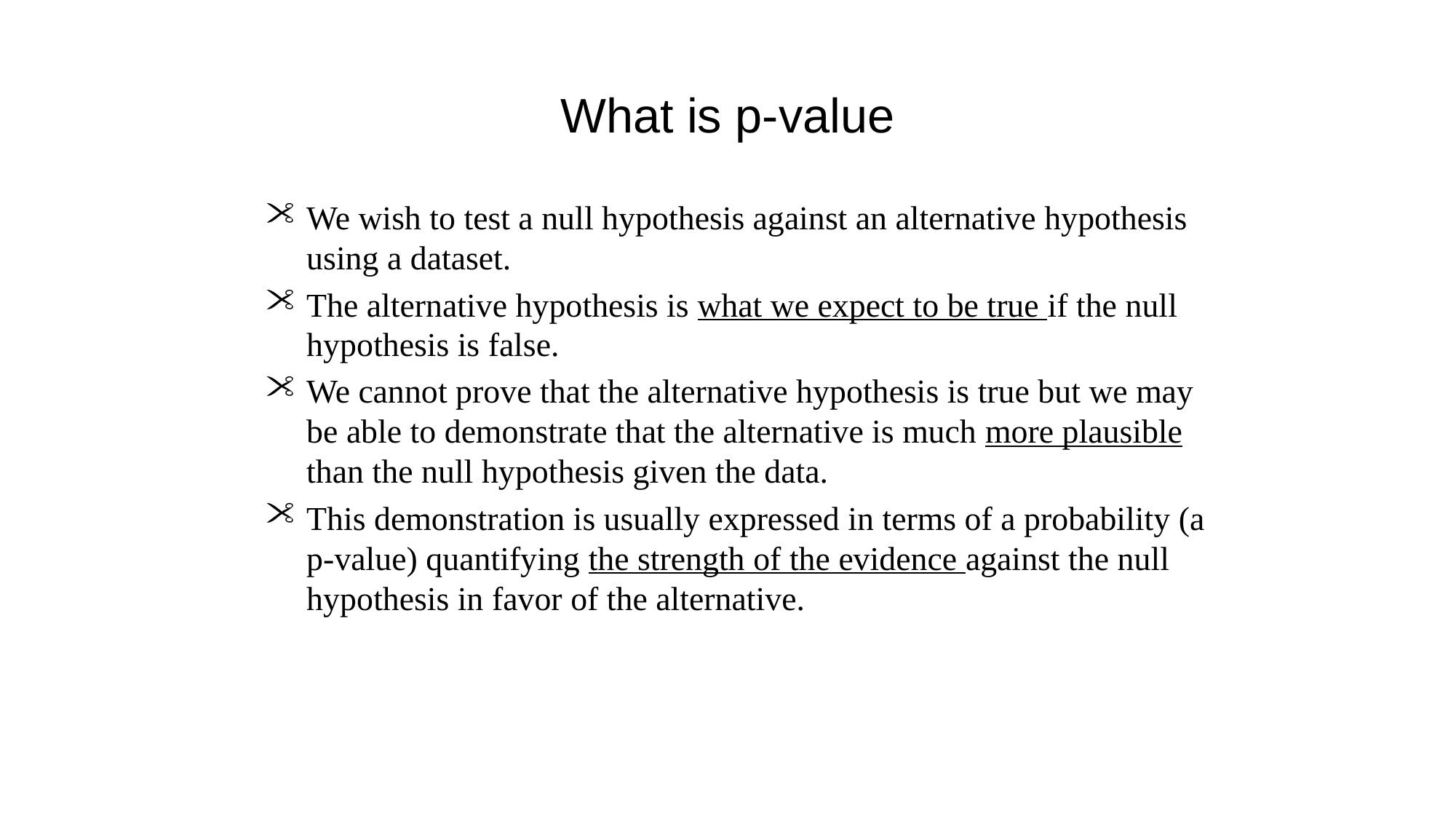

# What is p-value
We wish to test a null hypothesis against an alternative hypothesis using a dataset.
The alternative hypothesis is what we expect to be true if the null hypothesis is false.
We cannot prove that the alternative hypothesis is true but we may be able to demonstrate that the alternative is much more plausible than the null hypothesis given the data.
This demonstration is usually expressed in terms of a probability (a p-value) quantifying the strength of the evidence against the null hypothesis in favor of the alternative.